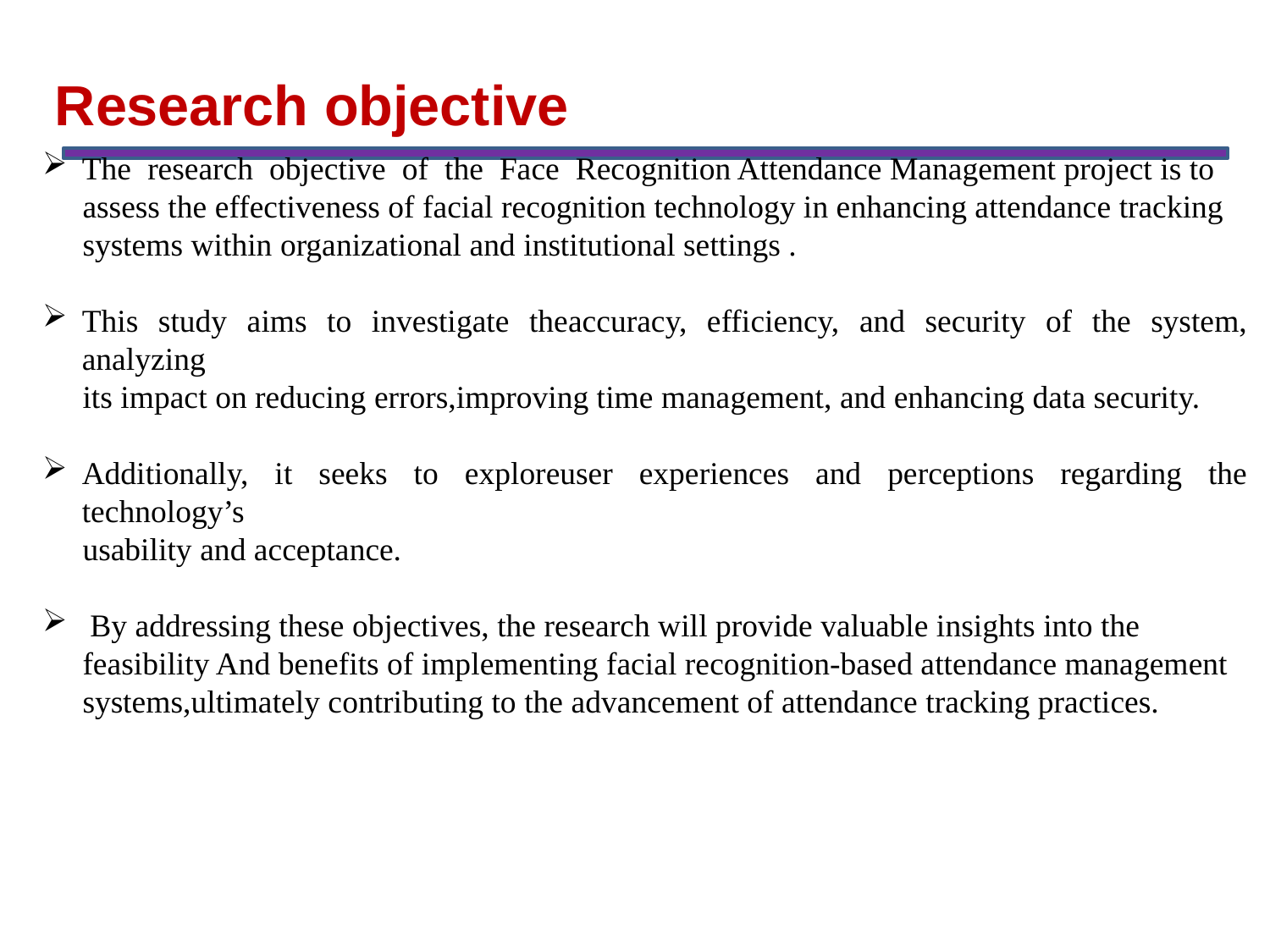

# The  research  objective  of  the  Face  Recognition Attendance Management project is to
     assess the effectiveness of facial recognition technology in enhancing attendance tracking
     systems within organizational and institutional settings .

This study aims to investigate theaccuracy, efficiency, and security of the system, analyzing
     its impact on reducing errors,improving time management, and enhancing data security.

Additionally, it seeks to exploreuser experiences and perceptions regarding the technology’s
     usability and acceptance.

 By addressing these objectives, the research will provide valuable insights into the
     feasibility And benefits of implementing facial recognition-based attendance management
     systems,ultimately contributing to the advancement of attendance tracking practices.
Research objective